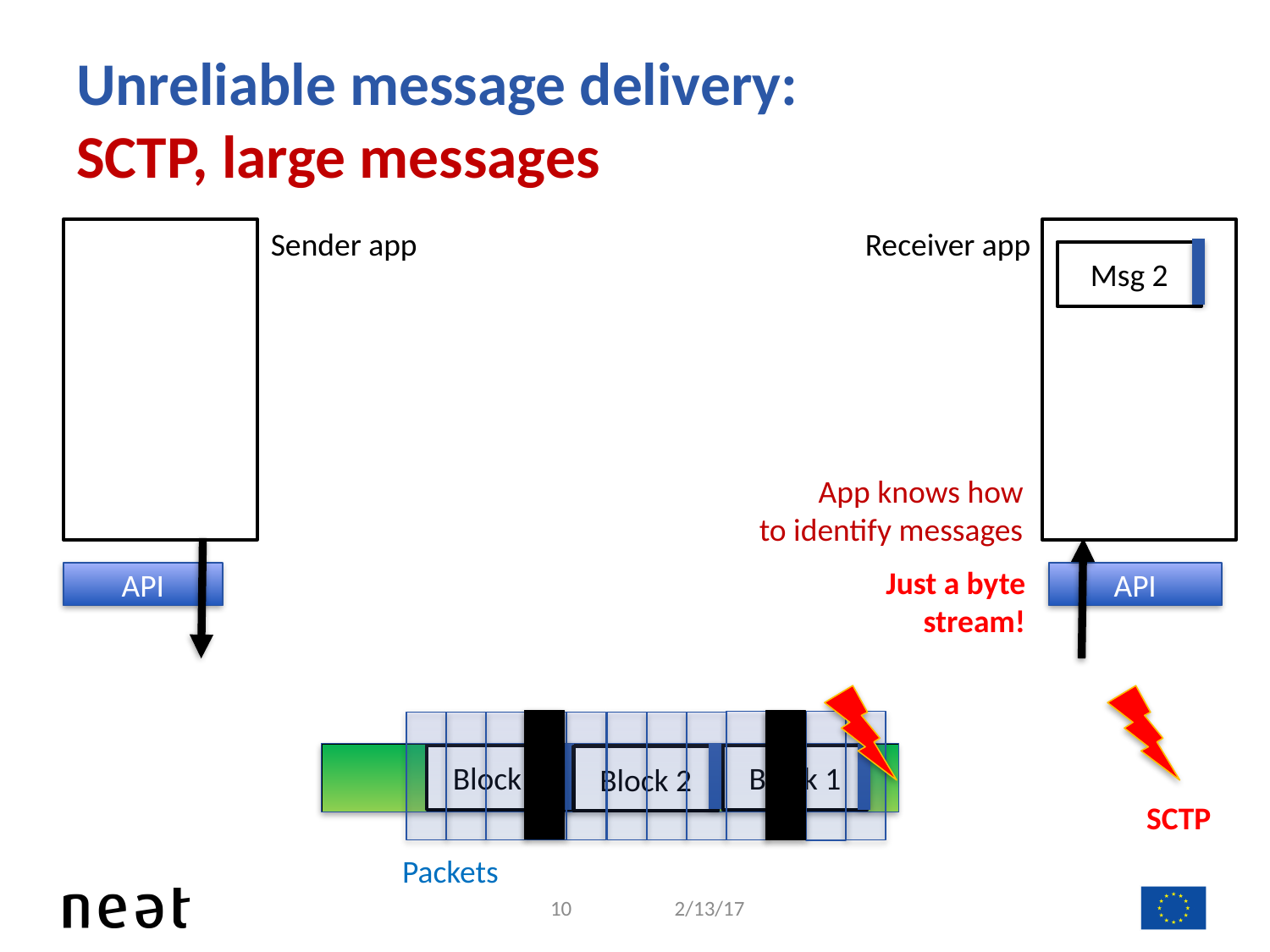

# Unreliable message delivery: SCTP, large messages
Sender app
Receiver app

Msg 2
App knows how
to identify messages
Just a byte
stream!
API
API

SCTP

Packets
Block 2

Block 3
Block 1
10
2/13/17